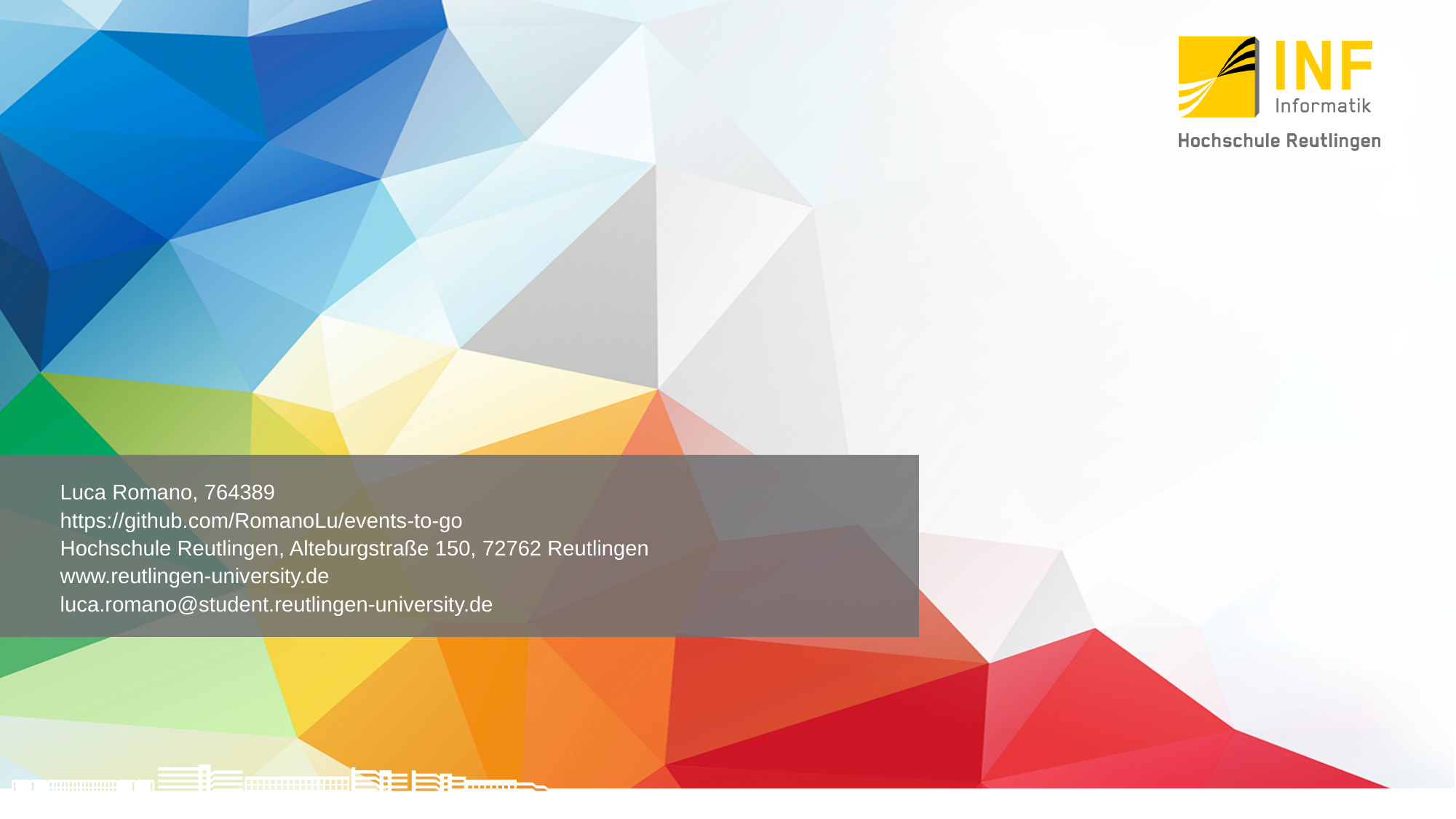

# Luca Romano, 764389 https://github.com/RomanoLu/events-to-go Hochschule Reutlingen, Alteburgstraße 150, 72762 Reutlingen www.reutlingen-university.de luca.romano@student.reutlingen-university.de